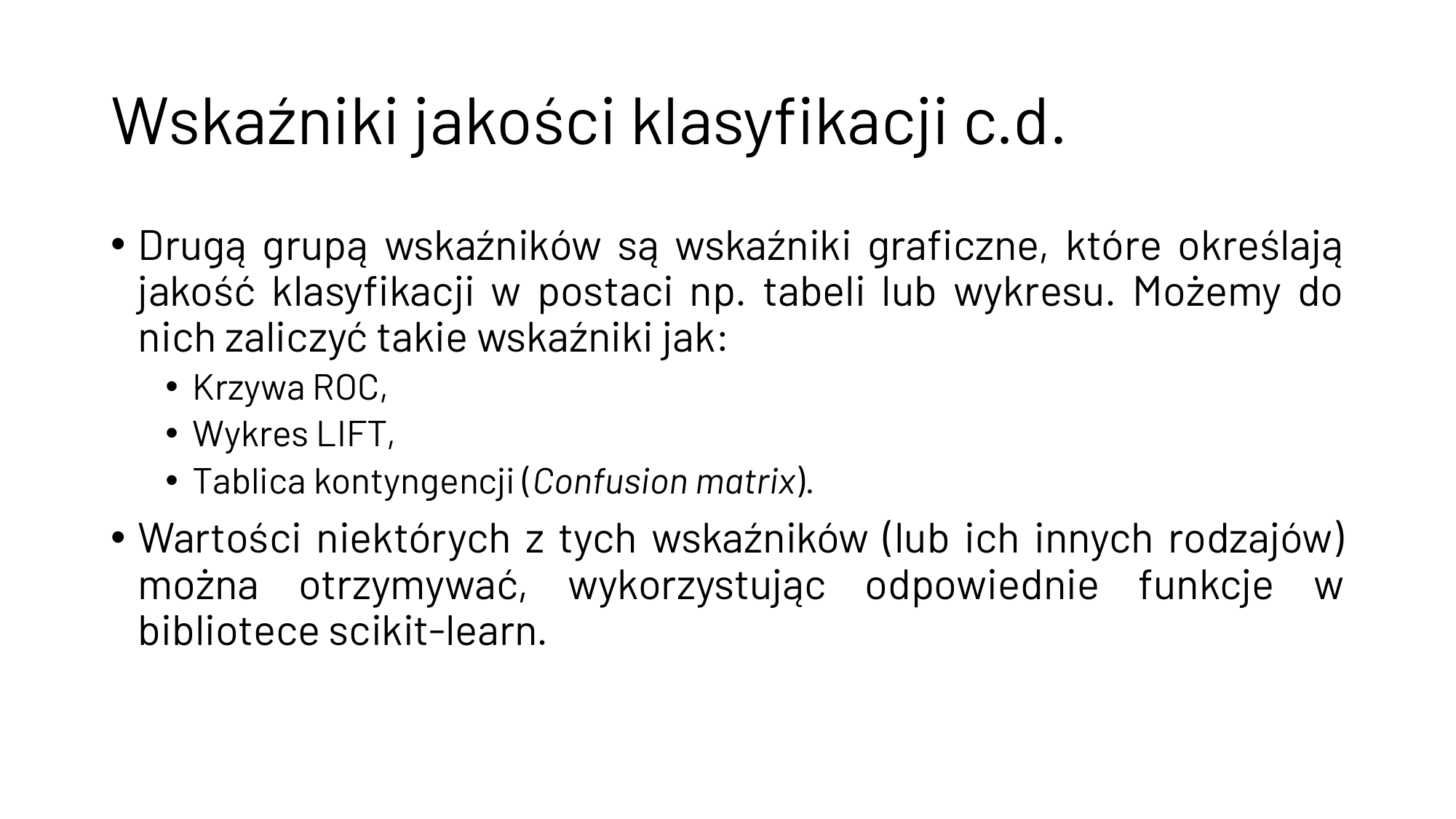

# Wskaźniki jakości klasyfikacji c.d.
Drugą grupą wskaźników są wskaźniki graficzne, które określają jakość klasyfikacji w postaci np. tabeli lub wykresu. Możemy do nich zaliczyć takie wskaźniki jak:
Krzywa ROC,
Wykres LIFT,
Tablica kontyngencji (Confusion matrix).
Wartości niektórych z tych wskaźników (lub ich innych rodzajów) można otrzymywać, wykorzystując odpowiednie funkcje w bibliotece scikit-learn.